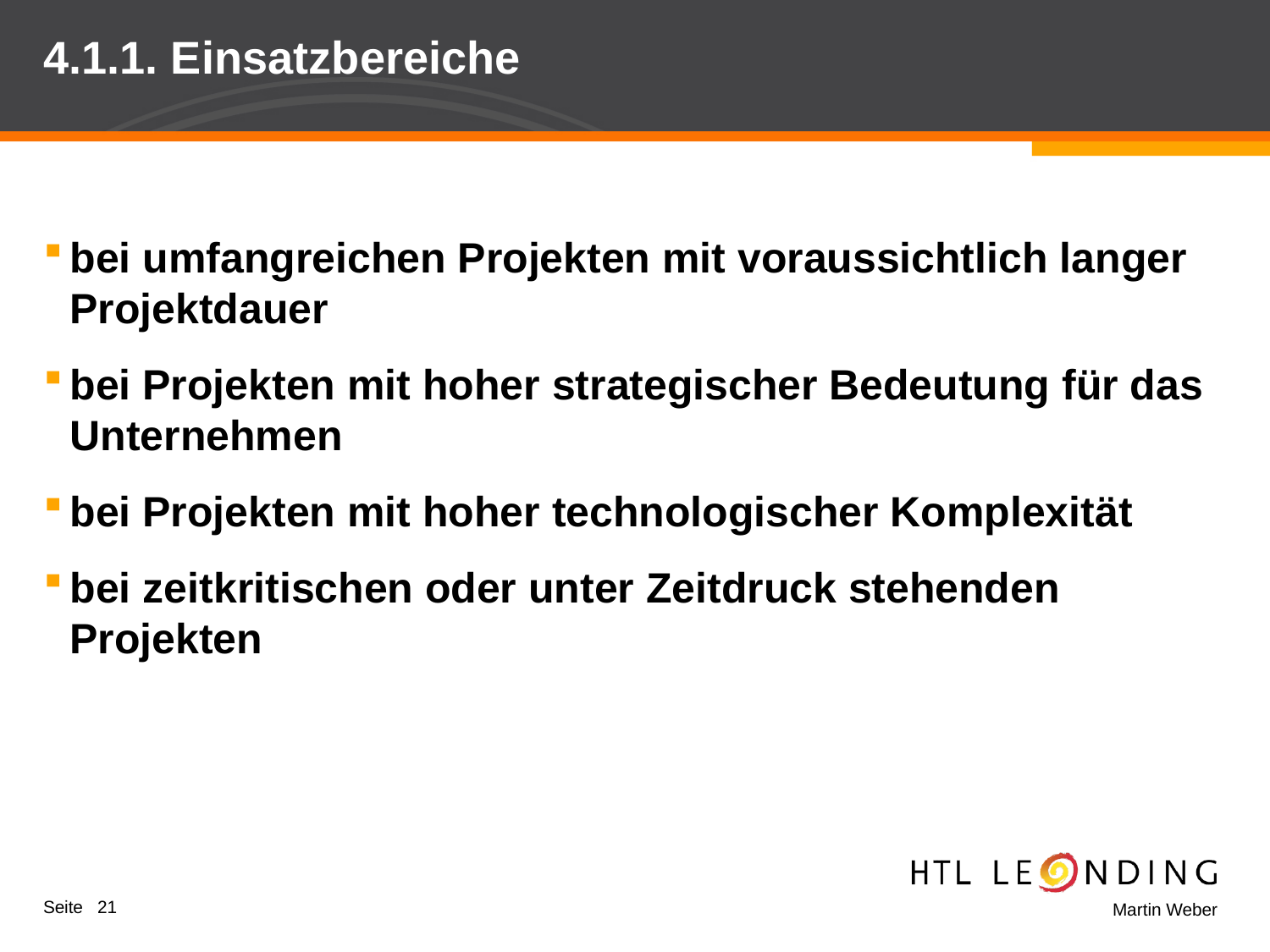

# 4.1.1. Einsatzbereiche
bei umfangreichen Projekten mit voraussichtlich langer Projektdauer
bei Projekten mit hoher strategischer Bedeutung für das Unternehmen
bei Projekten mit hoher technologischer Komplexität
bei zeitkritischen oder unter Zeitdruck stehenden Projekten

Seite   21